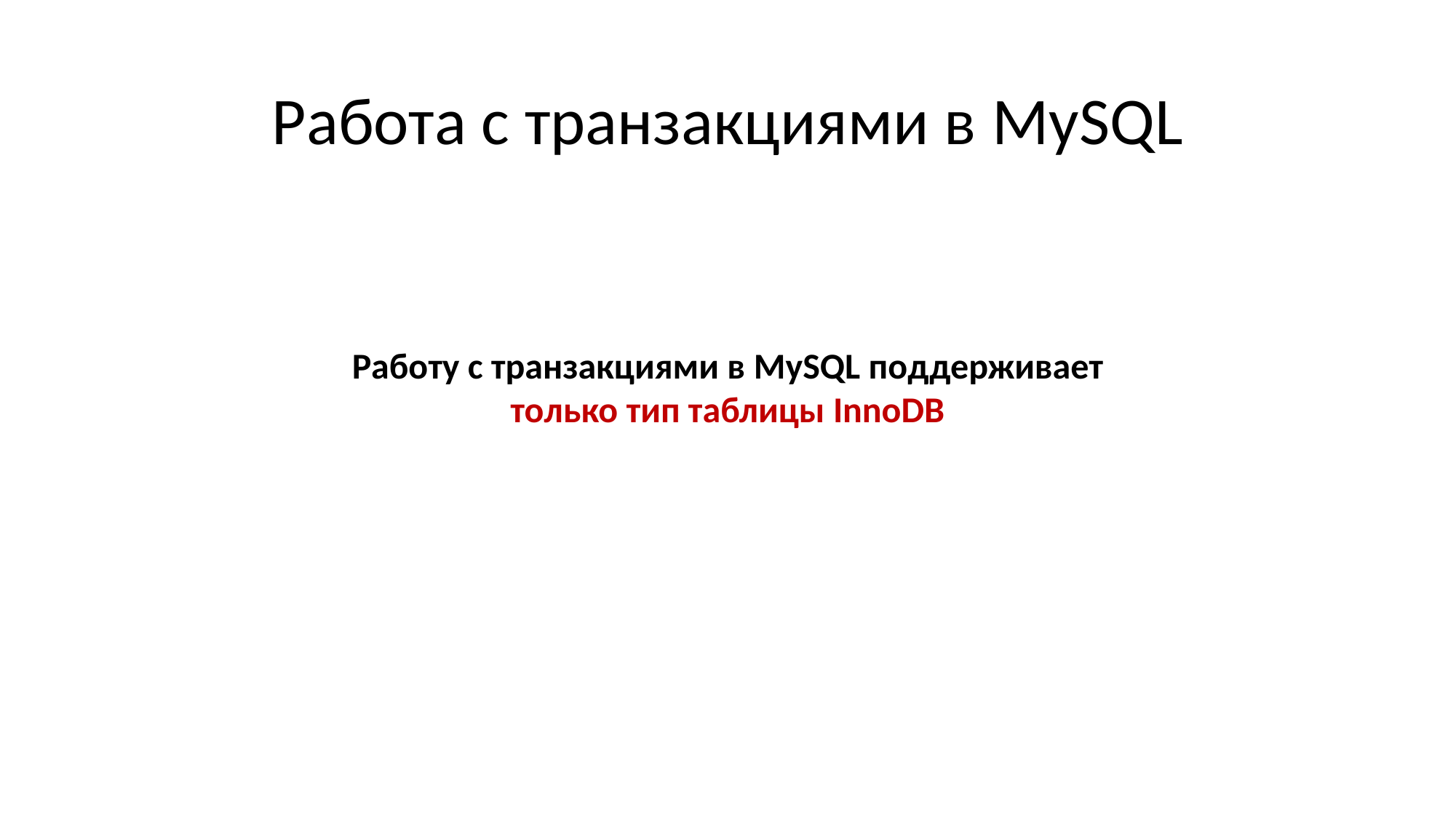

# Работа с транзакциями в MySQL
Работу с транзакциями в MySQL поддерживает только тип таблицы InnoDB